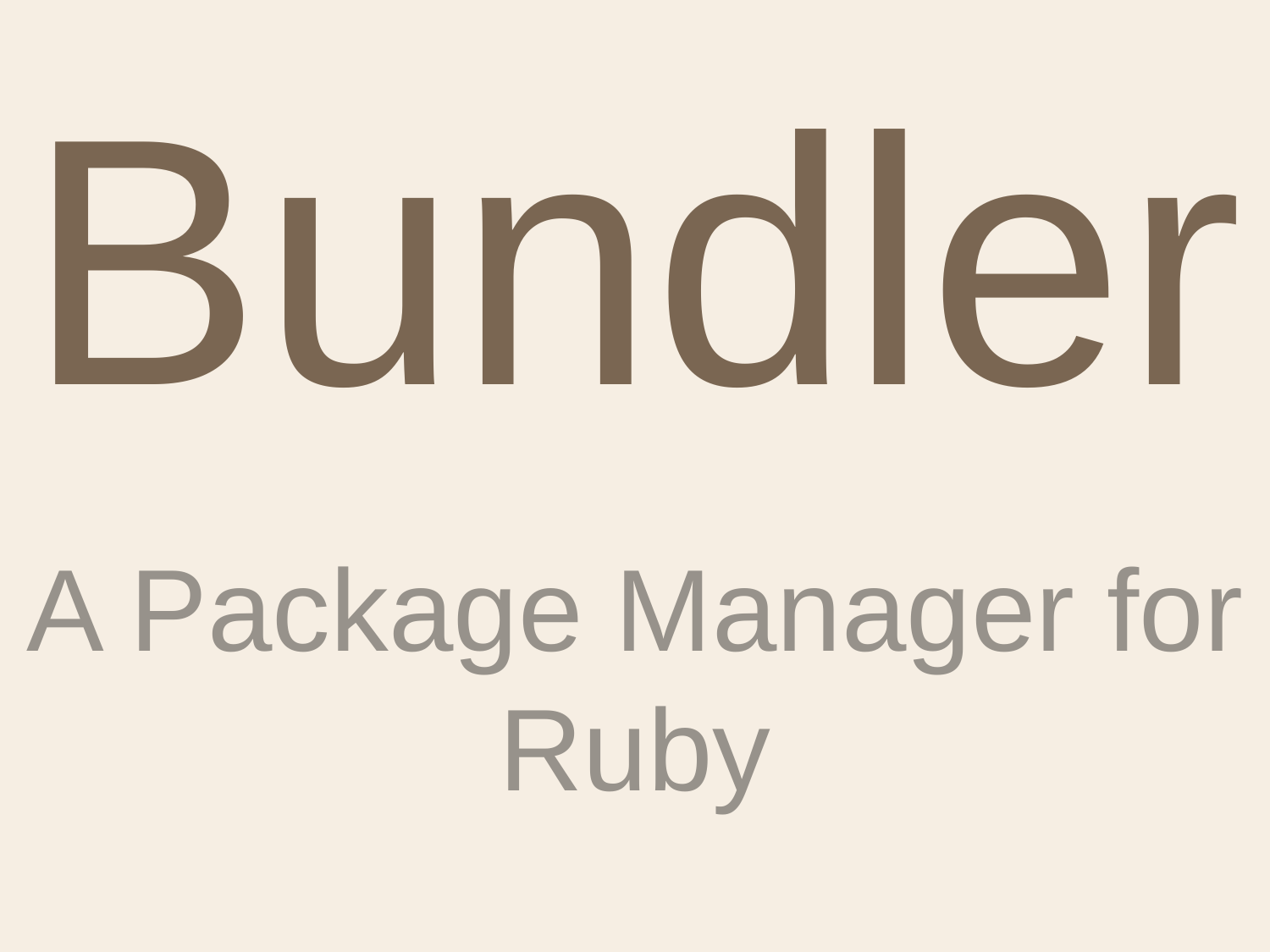

# Bundler
A Package Manager for Ruby